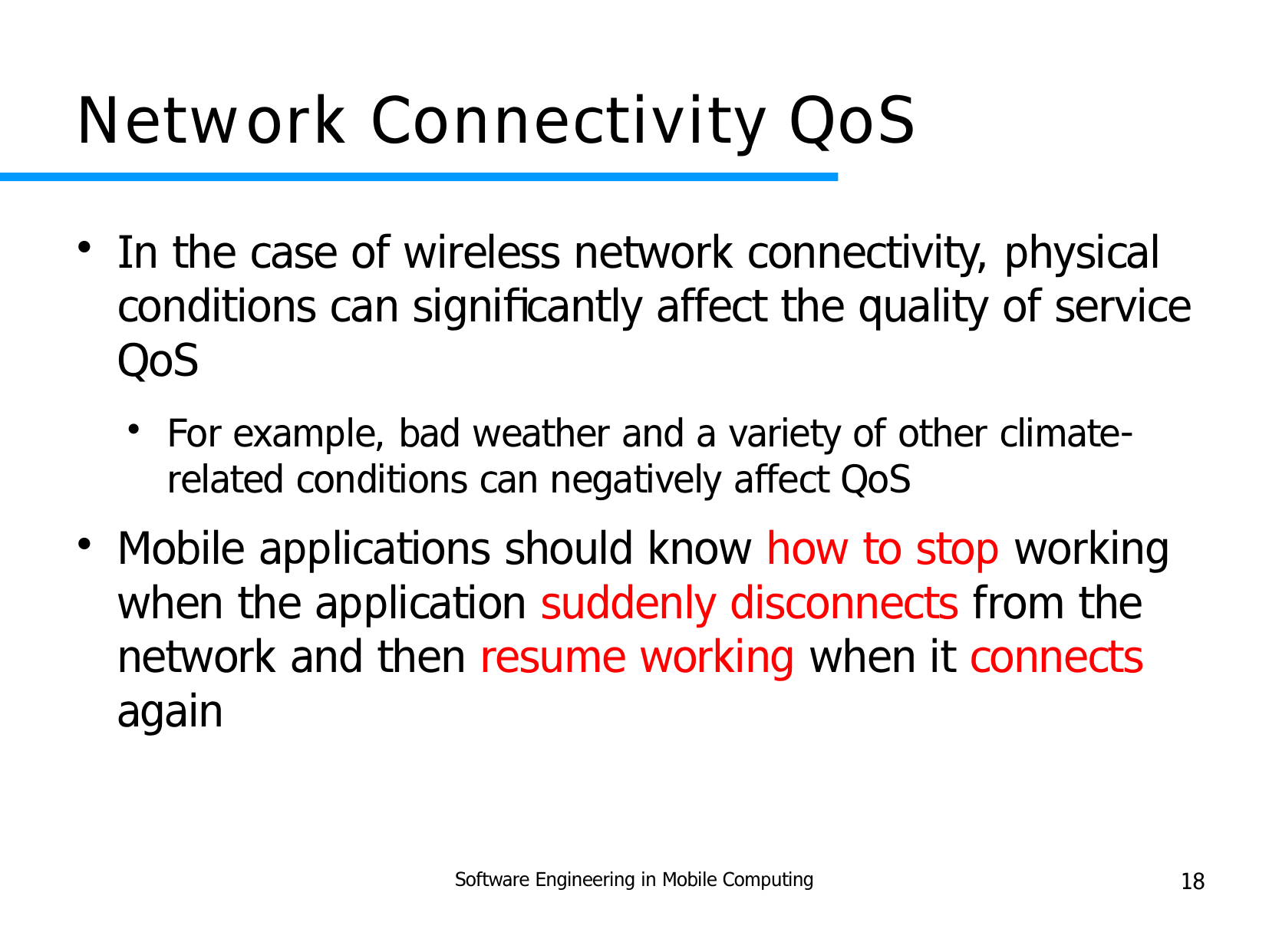

Network Connectivity QoS
In the case of wireless network connectivity, physical conditions can significantly affect the quality of service QoS
For example, bad weather and a variety of other climate-related conditions can negatively affect QoS
Mobile applications should know how to stop working when the application suddenly disconnects from the network and then resume working when it connects again
Software Engineering in Mobile Computing
18